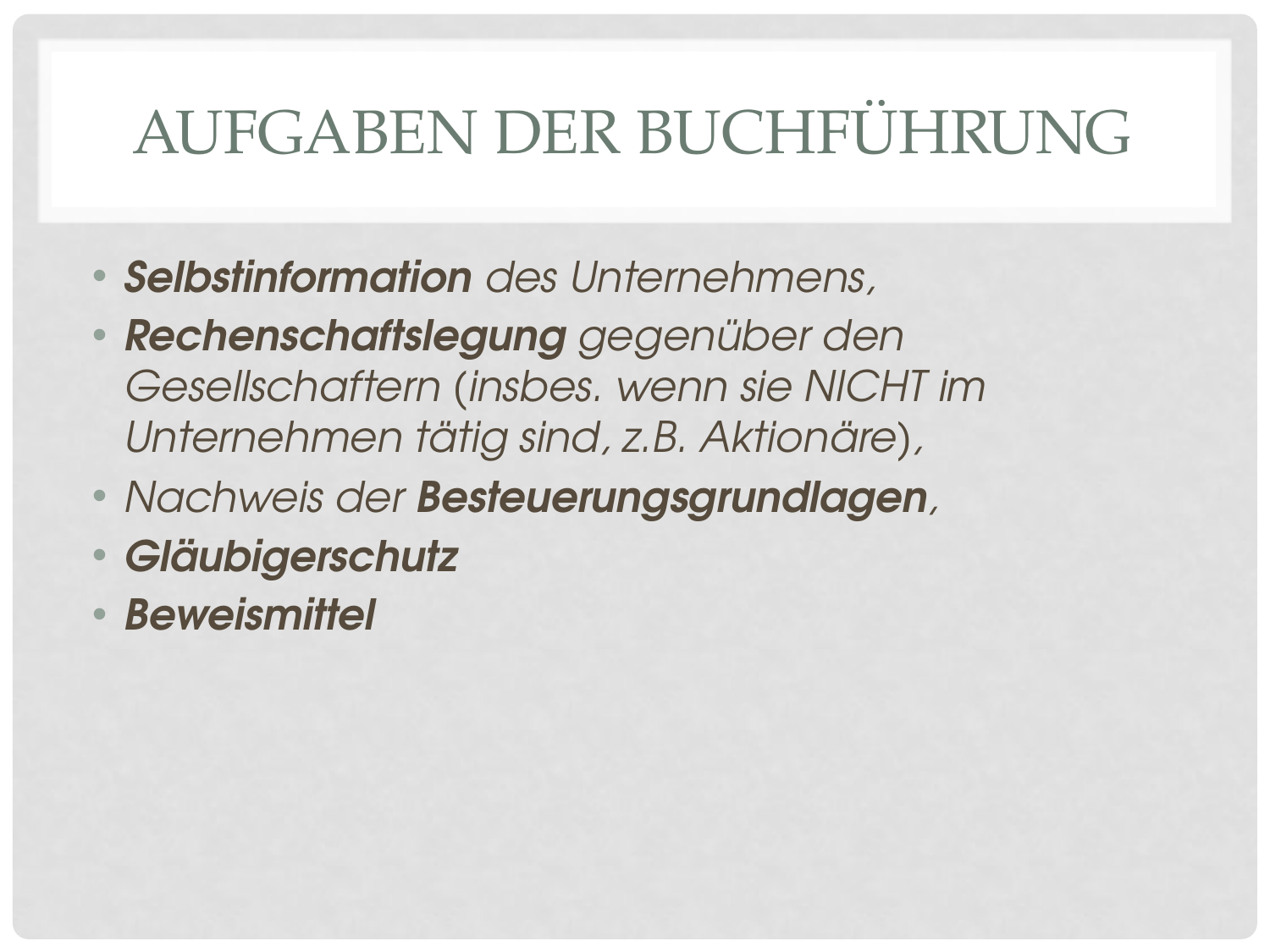

# Aufgaben der Buchführung
Selbstinformation des Unternehmens,
Rechenschaftslegung gegenüber den Gesellschaftern (insbes. wenn sie NICHT im Unternehmen tätig sind, z.B. Aktionäre),
Nachweis der Besteuerungsgrundlagen,
Gläubigerschutz
Beweismittel